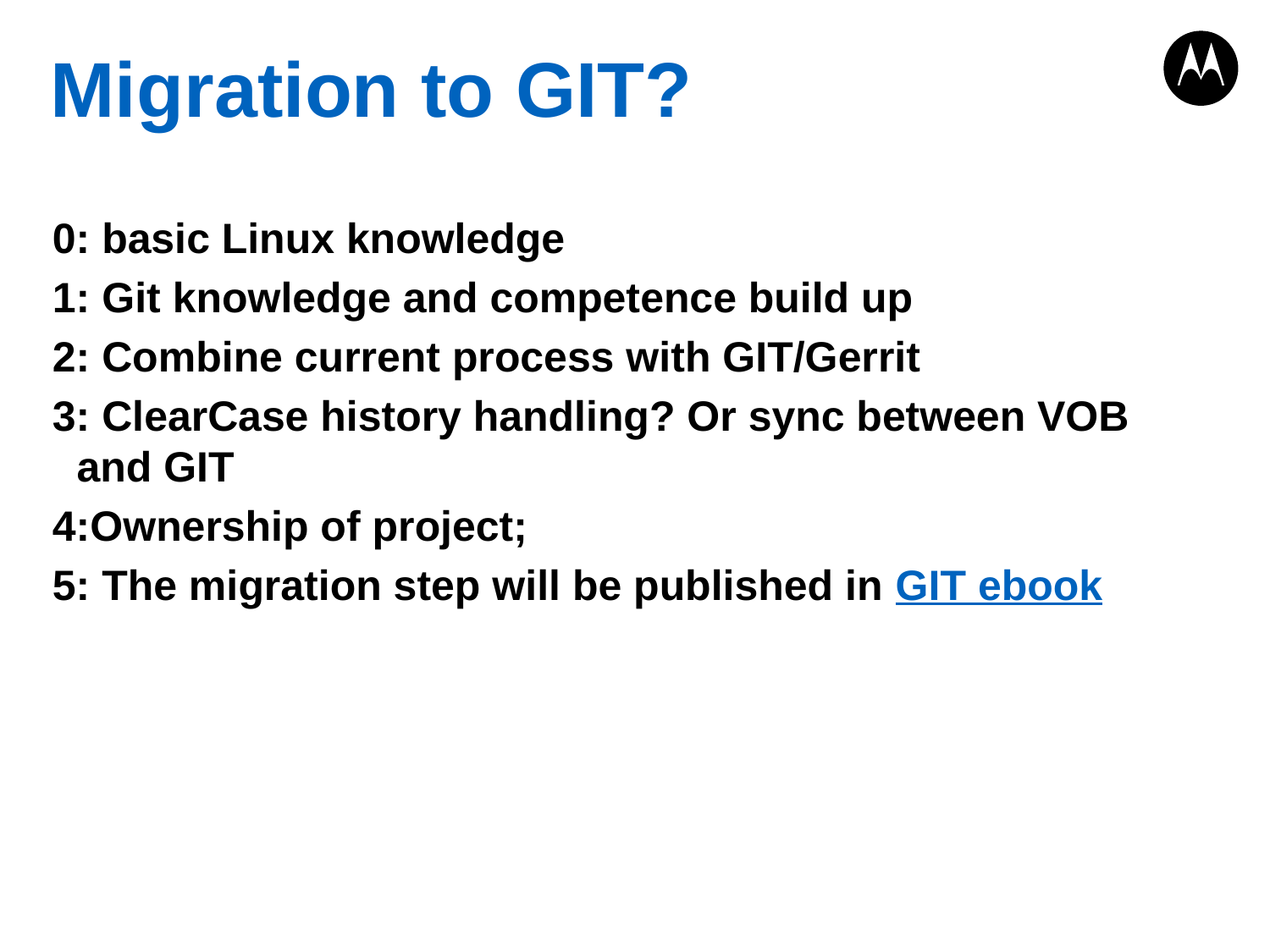

# Migration to GIT?
0: basic Linux knowledge
1: Git knowledge and competence build up
2: Combine current process with GIT/Gerrit
3: ClearCase history handling? Or sync between VOB and GIT
4:Ownership of project;
5: The migration step will be published in GIT ebook